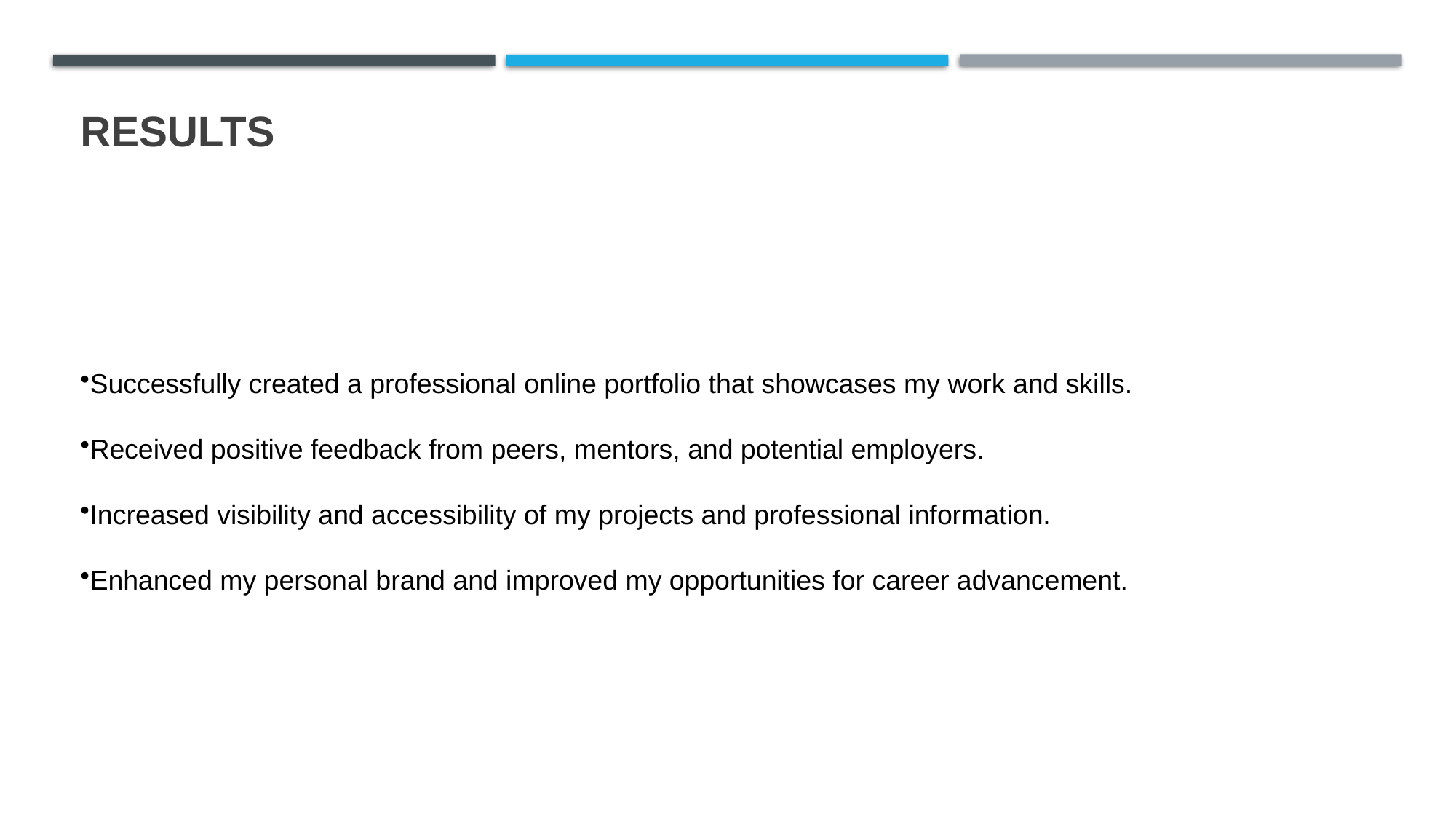

# Results

Successfully created a professional online portfolio that showcases my work and skills.

Received positive feedback from peers, mentors, and potential employers.

Increased visibility and accessibility of my projects and professional information.

Enhanced my personal brand and improved my opportunities for career advancement.